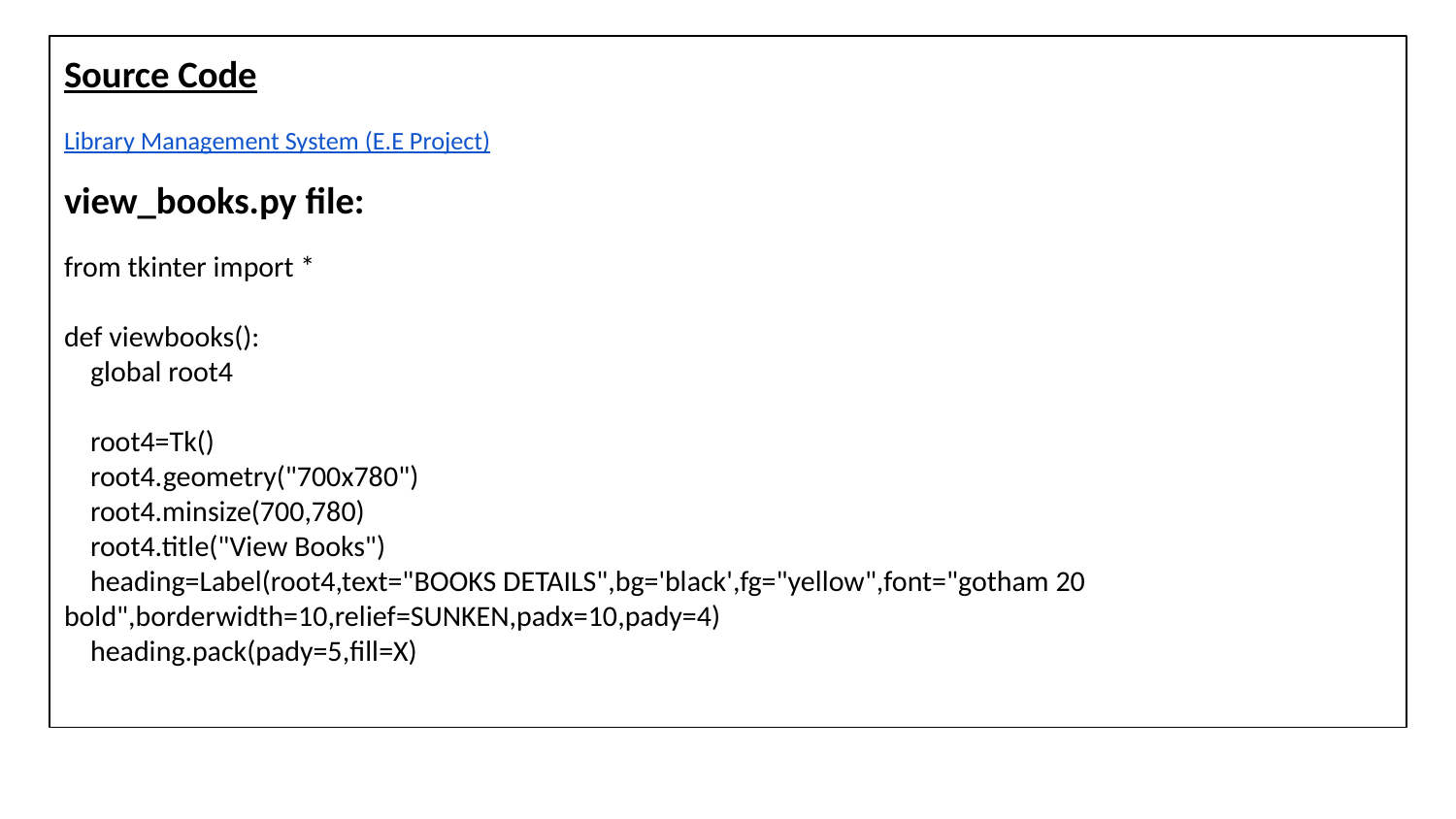

Source Code

Library Management System (E.E Project)

view_books.py file:
from tkinter import *

def viewbooks():
    global root4

    root4=Tk()
    root4.geometry("700x780")
    root4.minsize(700,780)
    root4.title("View Books")
    heading=Label(root4,text="BOOKS DETAILS",bg='black',fg="yellow",font="gotham 20 bold",borderwidth=10,relief=SUNKEN,padx=10,pady=4)
    heading.pack(pady=5,fill=X)

#